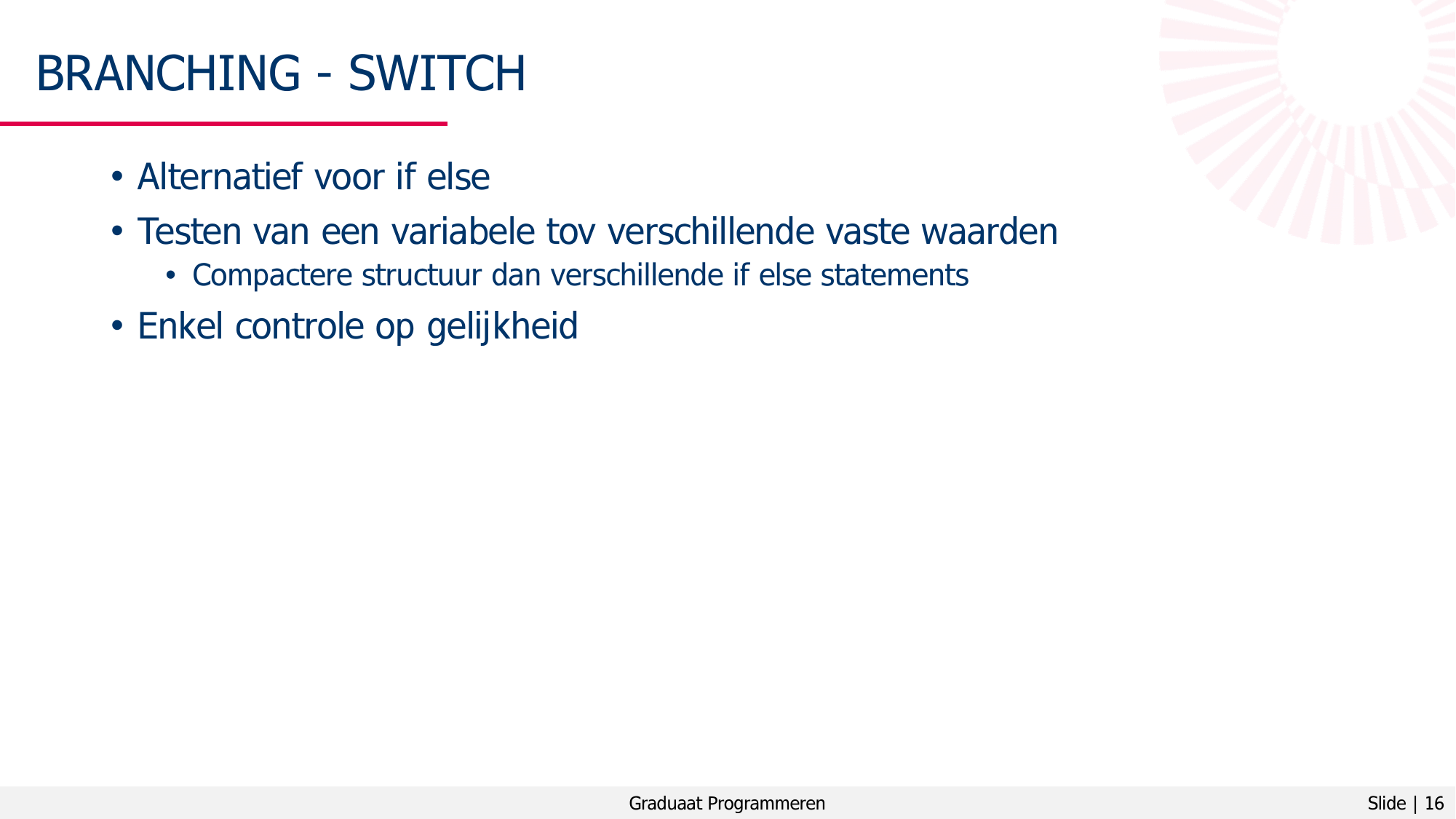

# Branching - switch
Alternatief voor if else
Testen van een variabele tov verschillende vaste waarden
Compactere structuur dan verschillende if else statements
Enkel controle op gelijkheid